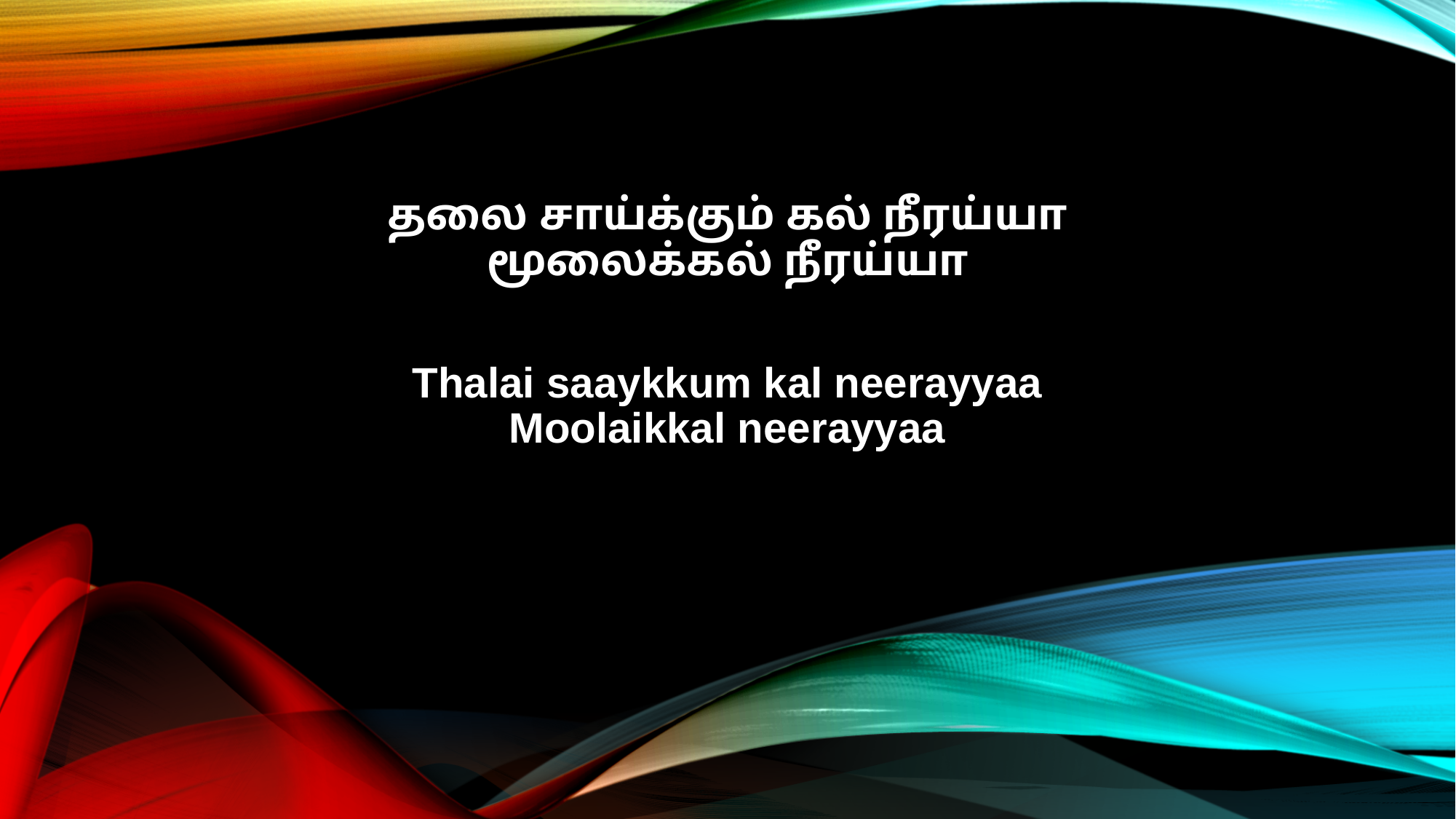

தலை சாய்க்கும் கல் நீரய்யா
மூலைக்கல் நீரய்யா

Thalai saaykkum kal neerayyaa
Moolaikkal neerayyaa